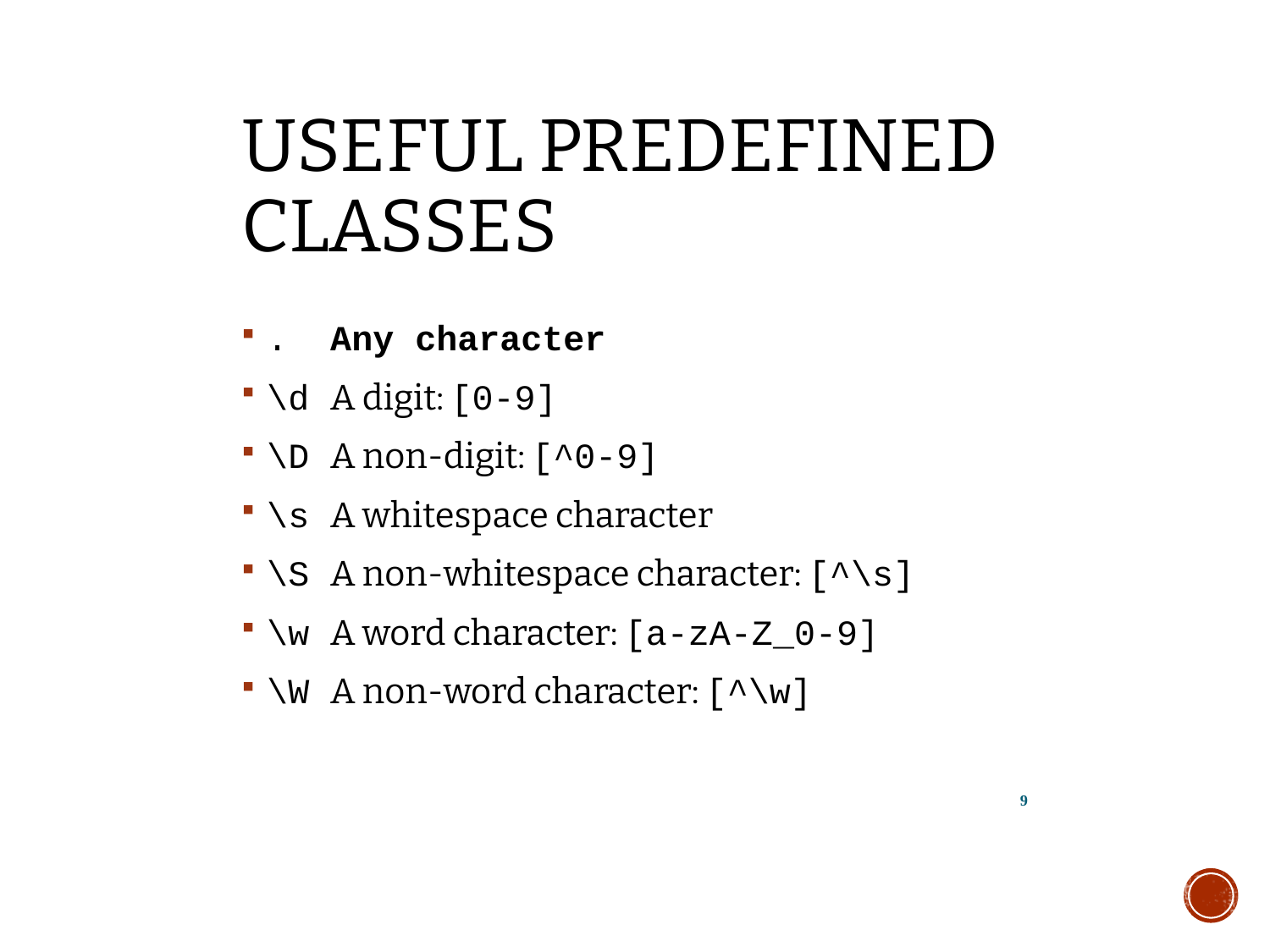

# Useful predefined classes
.  Any character
\d A digit: [0-9]
\D A non-digit: [^0-9]
\s A whitespace character
\S A non-whitespace character: [^\s]
\w A word character: [a-zA-Z_0-9]
\W A non-word character: [^\w]
9